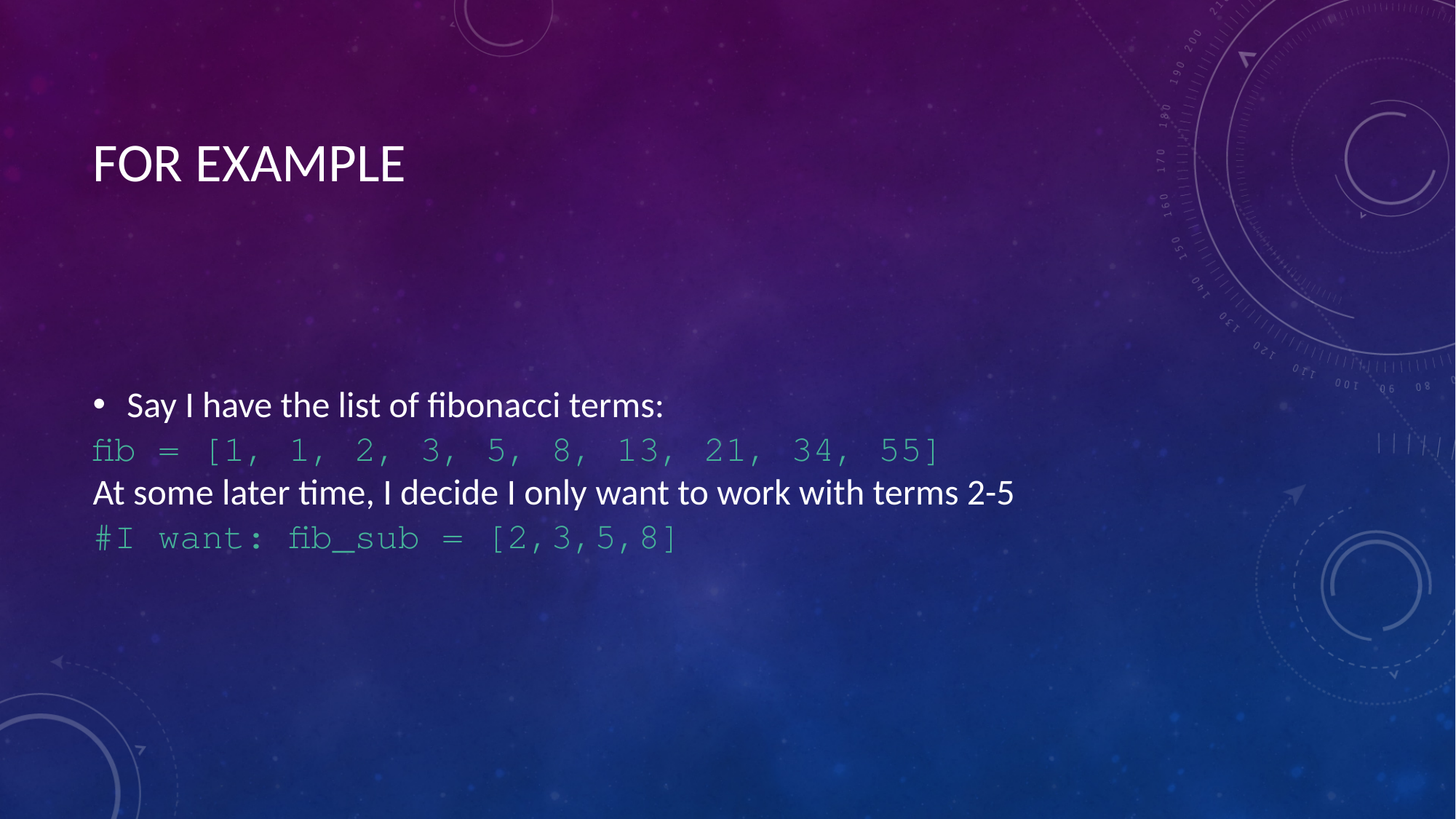

# For example
Say I have the list of fibonacci terms:
fib = [1, 1, 2, 3, 5, 8, 13, 21, 34, 55]
At some later time, I decide I only want to work with terms 2-5
#I want: fib_sub = [2,3,5,8]